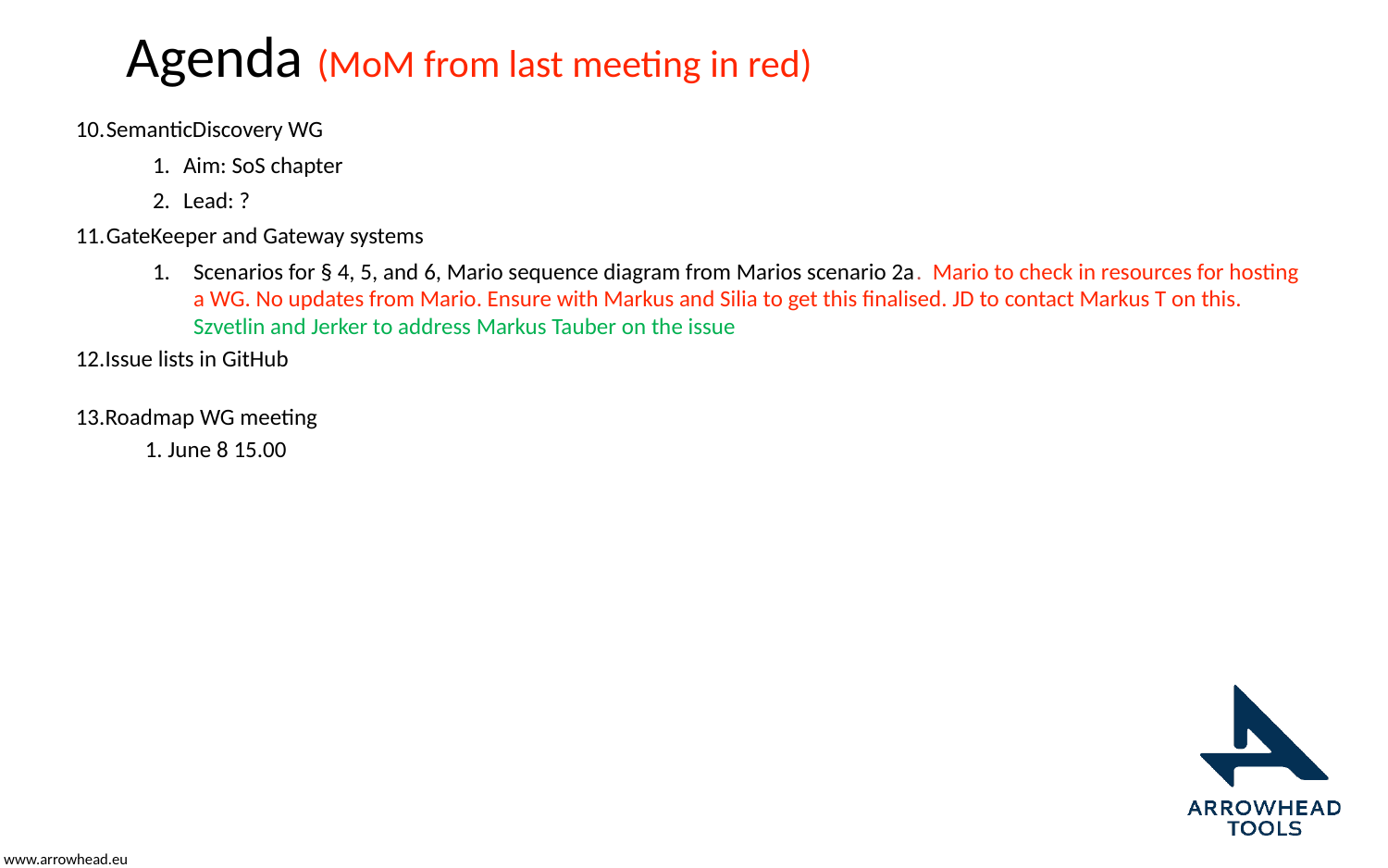

# Agenda (MoM from last meeting in red)
SemanticDiscovery WG
Aim: SoS chapter
Lead: ?
GateKeeper and Gateway systems
Scenarios for § 4, 5, and 6, Mario sequence diagram from Marios scenario 2a.  Mario to check in resources for hosting a WG. No updates from Mario. Ensure with Markus and Silia to get this finalised. JD to contact Markus T on this.
Szvetlin and Jerker to address Markus Tauber on the issue
Issue lists in GitHub
Roadmap WG meeting
June 8 15.00